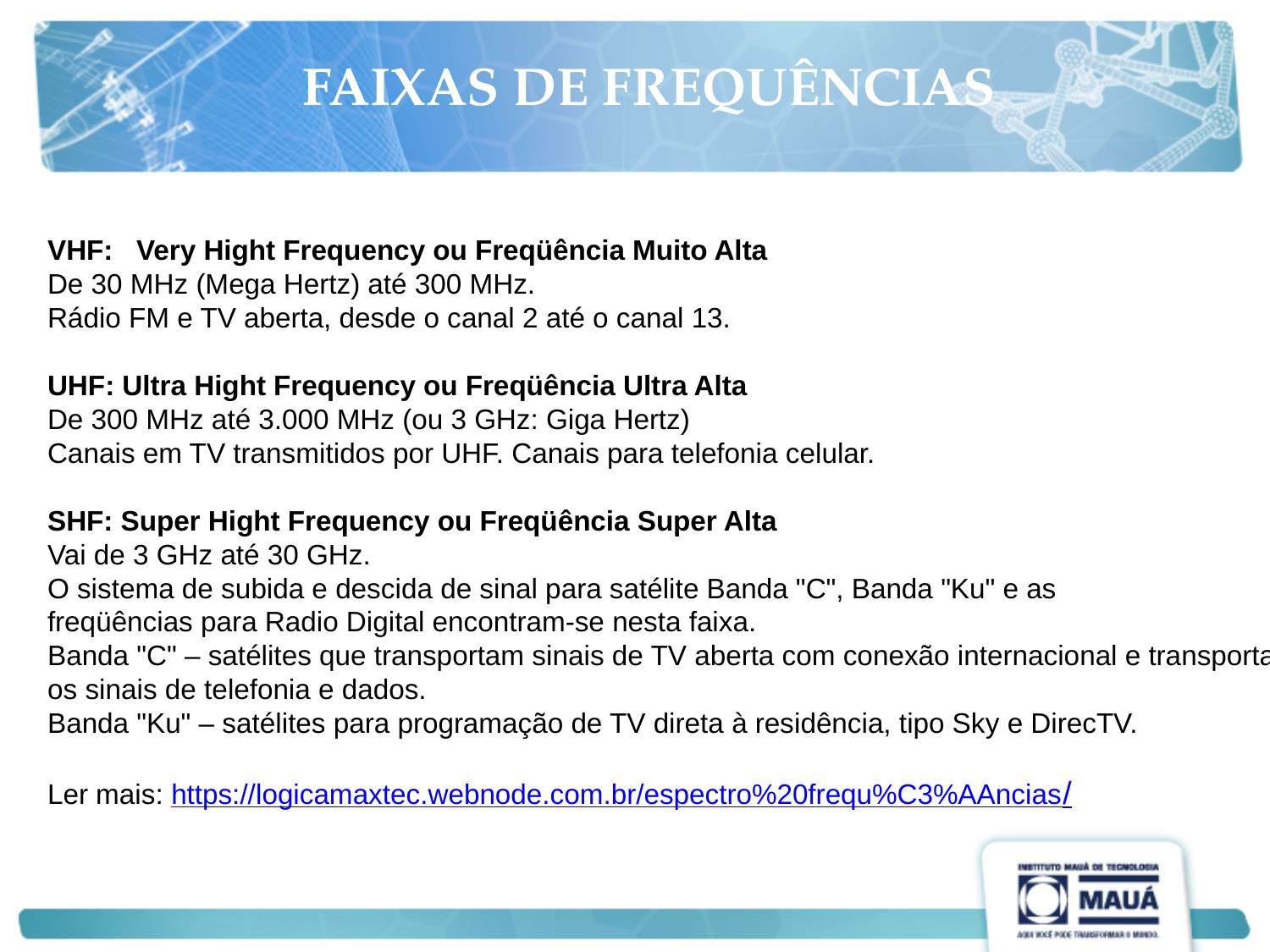

FAIXAS DE FREQUÊNCIAS
VHF:   Very Hight Frequency ou Freqüência Muito Alta
De 30 MHz (Mega Hertz) até 300 MHz.
Rádio FM e TV aberta, desde o canal 2 até o canal 13.

UHF: Ultra Hight Frequency ou Freqüência Ultra Alta
De 300 MHz até 3.000 MHz (ou 3 GHz: Giga Hertz)
Canais em TV transmitidos por UHF. Canais para telefonia celular.

SHF: Super Hight Frequency ou Freqüência Super Alta
Vai de 3 GHz até 30 GHz.
O sistema de subida e descida de sinal para satélite Banda "C", Banda "Ku" e as
freqüências para Radio Digital encontram-se nesta faixa.
Banda "C" – satélites que transportam sinais de TV aberta com conexão internacional e transportam os sinais de telefonia e dados.
Banda "Ku" – satélites para programação de TV direta à residência, tipo Sky e DirecTV.
Ler mais: https://logicamaxtec.webnode.com.br/espectro%20frequ%C3%AAncias/